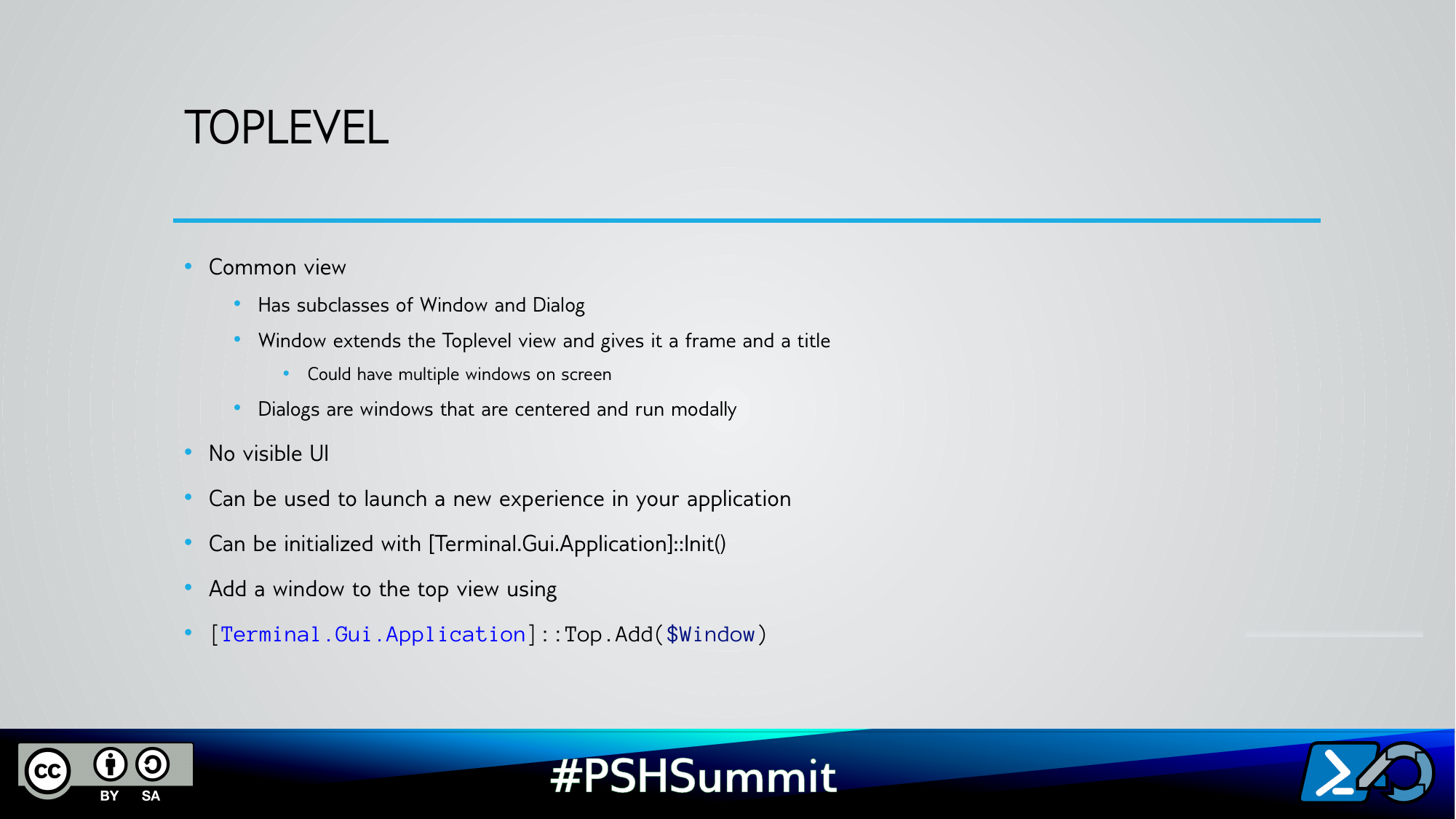

# TopLevel
Common view
Has subclasses of Window and Dialog
Window extends the Toplevel view and gives it a frame and a title
Could have multiple windows on screen
Dialogs are windows that are centered and run modally
No visible UI
Can be used to launch a new experience in your application
Can be initialized with [Terminal.Gui.Application]::Init()
Add a window to the top view using
[Terminal.Gui.Application]::Top.Add($Window)